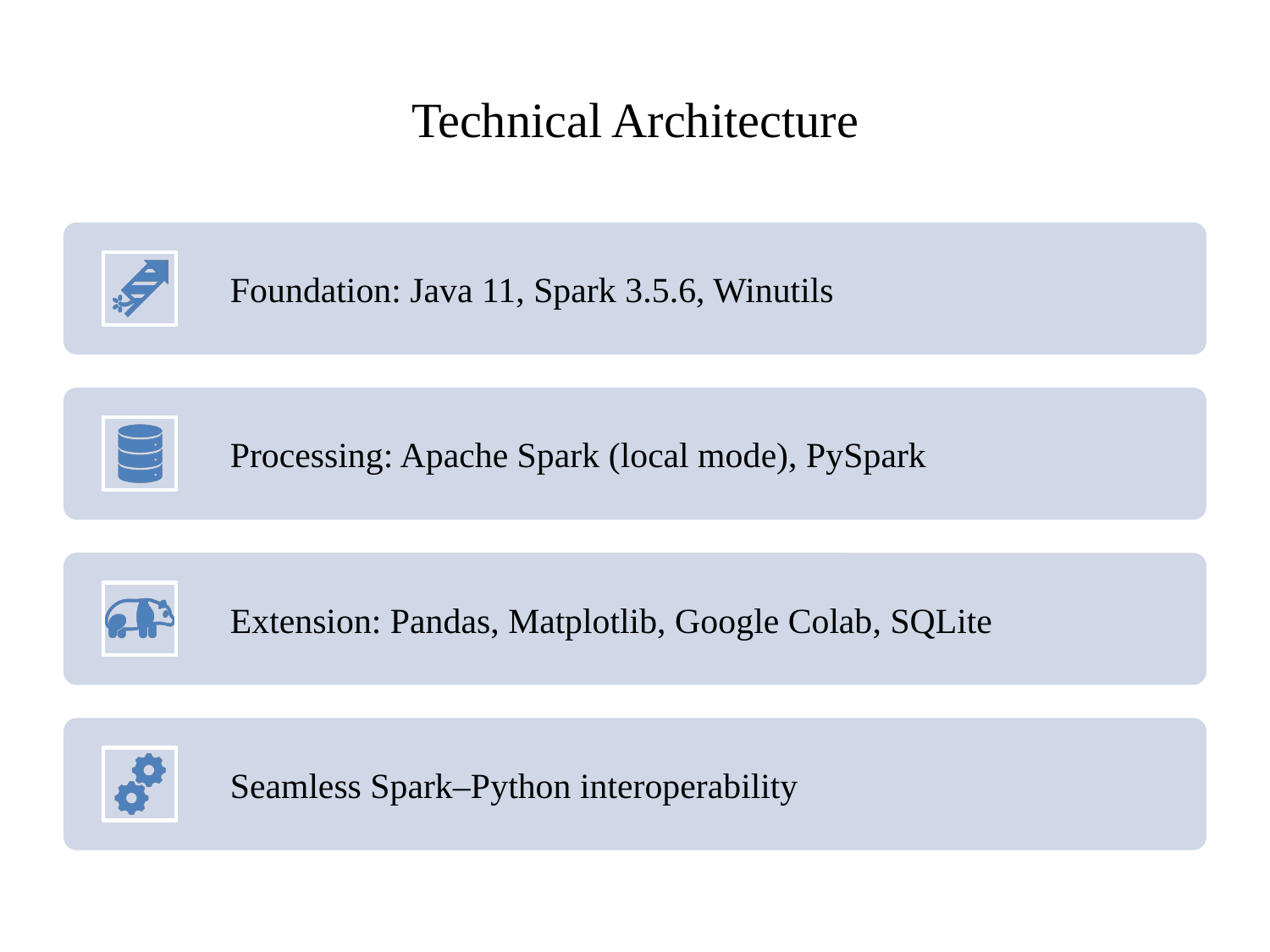

# Technical Architecture
Foundation: Java 11, Spark 3.5.6, Winutils
Processing: Apache Spark (local mode), PySpark
Extension: Pandas, Matplotlib, Google Colab, SQLite
Seamless Spark–Python interoperability